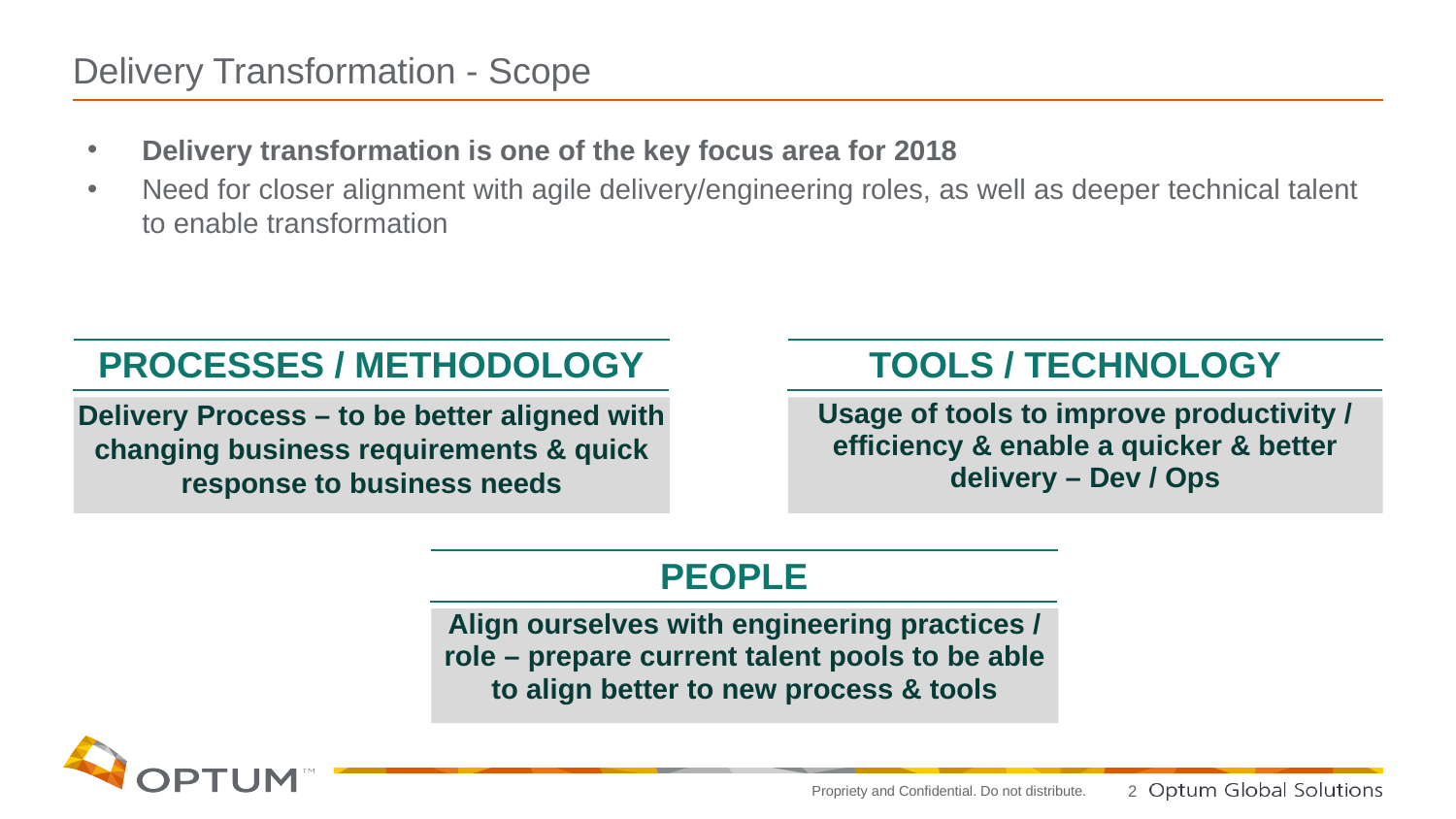

# Delivery Transformation - Scope
Delivery transformation is one of the key focus area for 2018
Need for closer alignment with agile delivery/engineering roles, as well as deeper technical talent to enable transformation

PROCESSES / METHODOLOGY
Delivery Process – to be better aligned with changing business requirements & quick response to business needs
TOOLS / TECHNOLOGY
Usage of tools to improve productivity / efficiency & enable a quicker & better delivery – Dev / Ops

PEOPLE
Align ourselves with engineering practices / role – prepare current talent pools to be able to align better to new process & tools
2